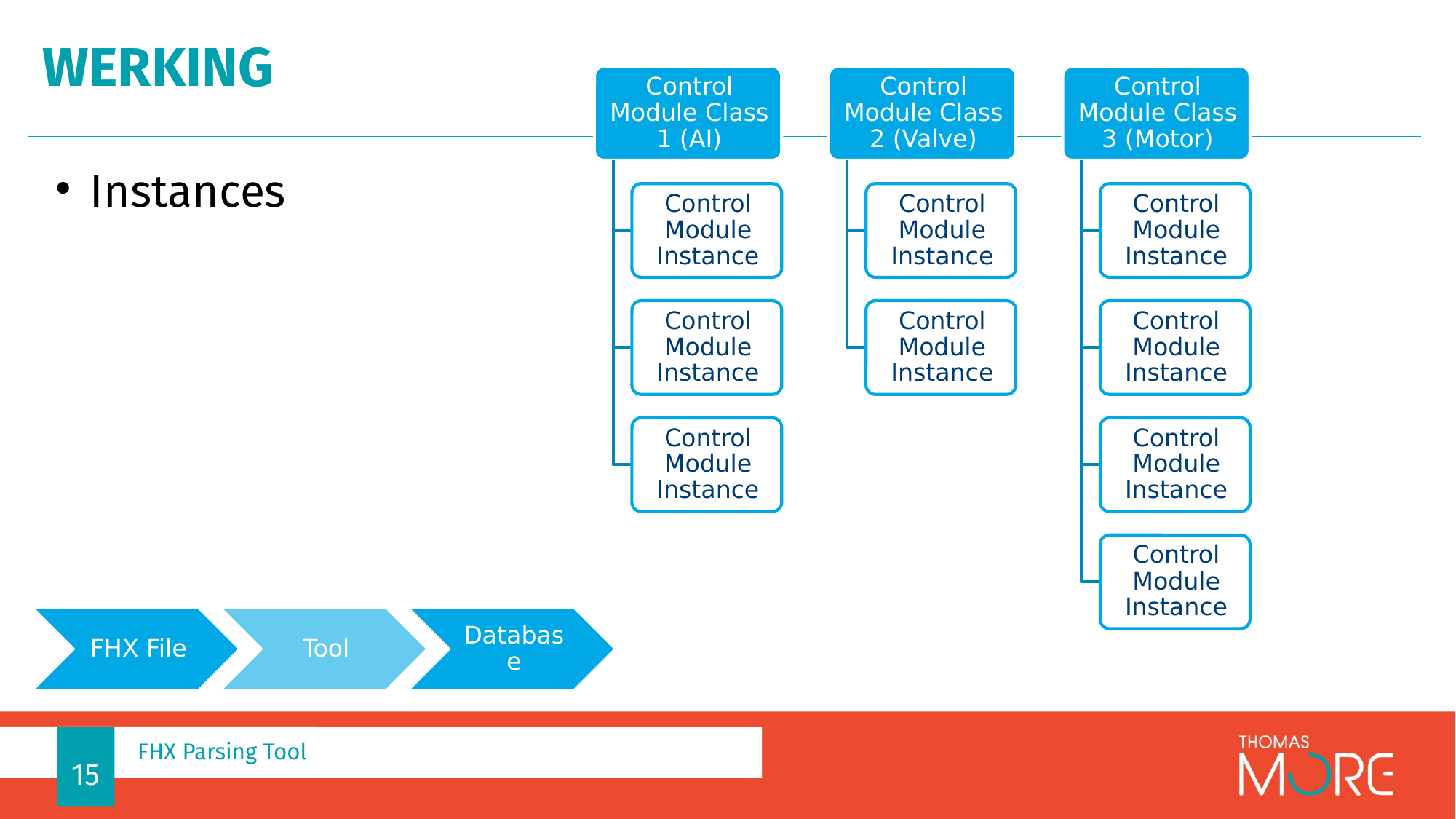

# Werking
Control Module Class 1 (AI)
Control Module Instance
Control Module Instance
Control Module Instance
Control Module Class 2 (Valve)
Control Module Instance
Control Module Instance
Control Module Class 3 (Motor)
Control Module Instance
Control Module Instance
Control Module Instance
Control Module Instance
Instances
FHX File
Tool
Database
15
FHX Parsing Tool